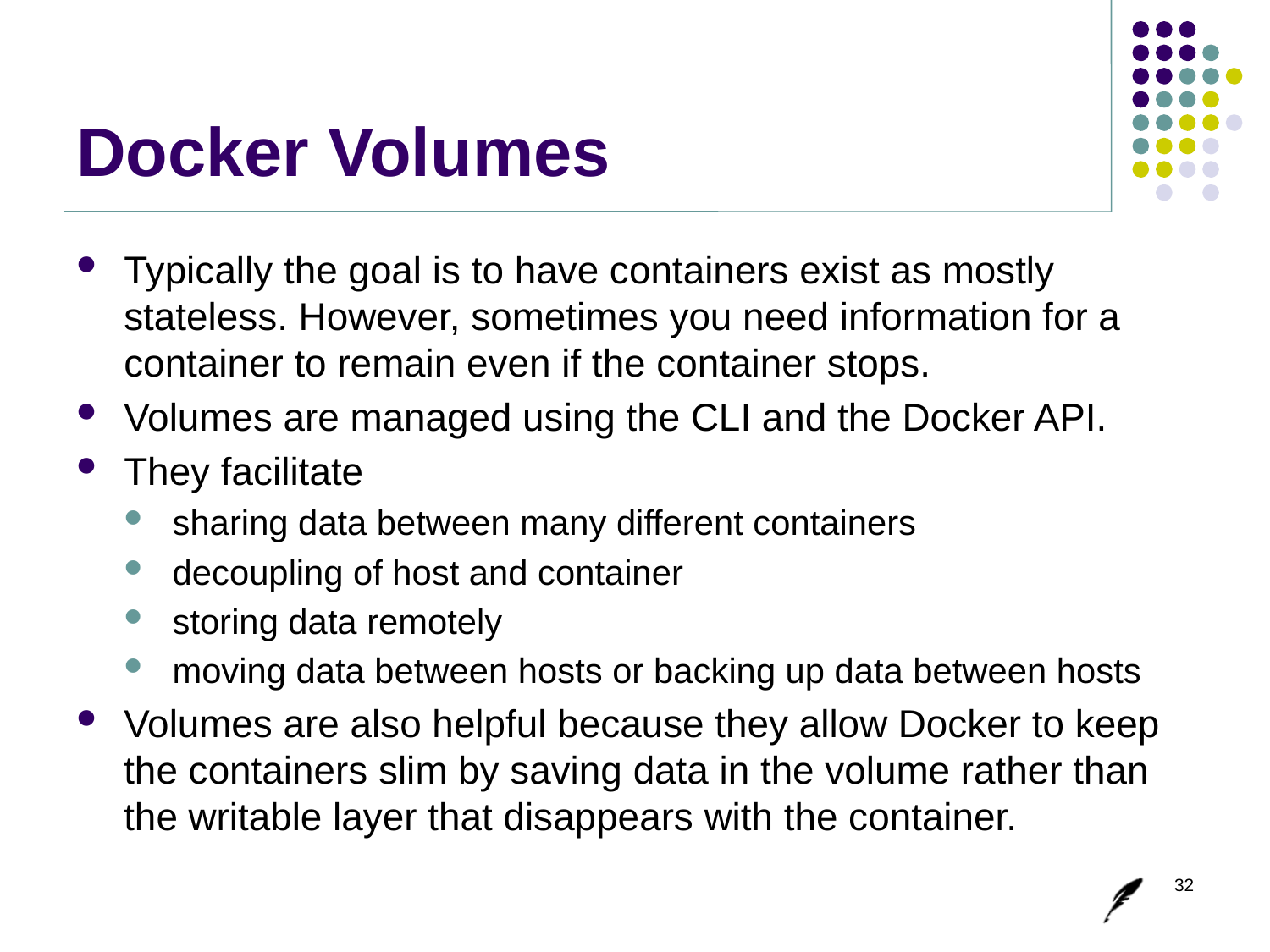

# Docker Volumes
Typically the goal is to have containers exist as mostly stateless. However, sometimes you need information for a container to remain even if the container stops.
Volumes are managed using the CLI and the Docker API.
They facilitate
sharing data between many different containers
decoupling of host and container
storing data remotely
moving data between hosts or backing up data between hosts
Volumes are also helpful because they allow Docker to keep the containers slim by saving data in the volume rather than the writable layer that disappears with the container.

32